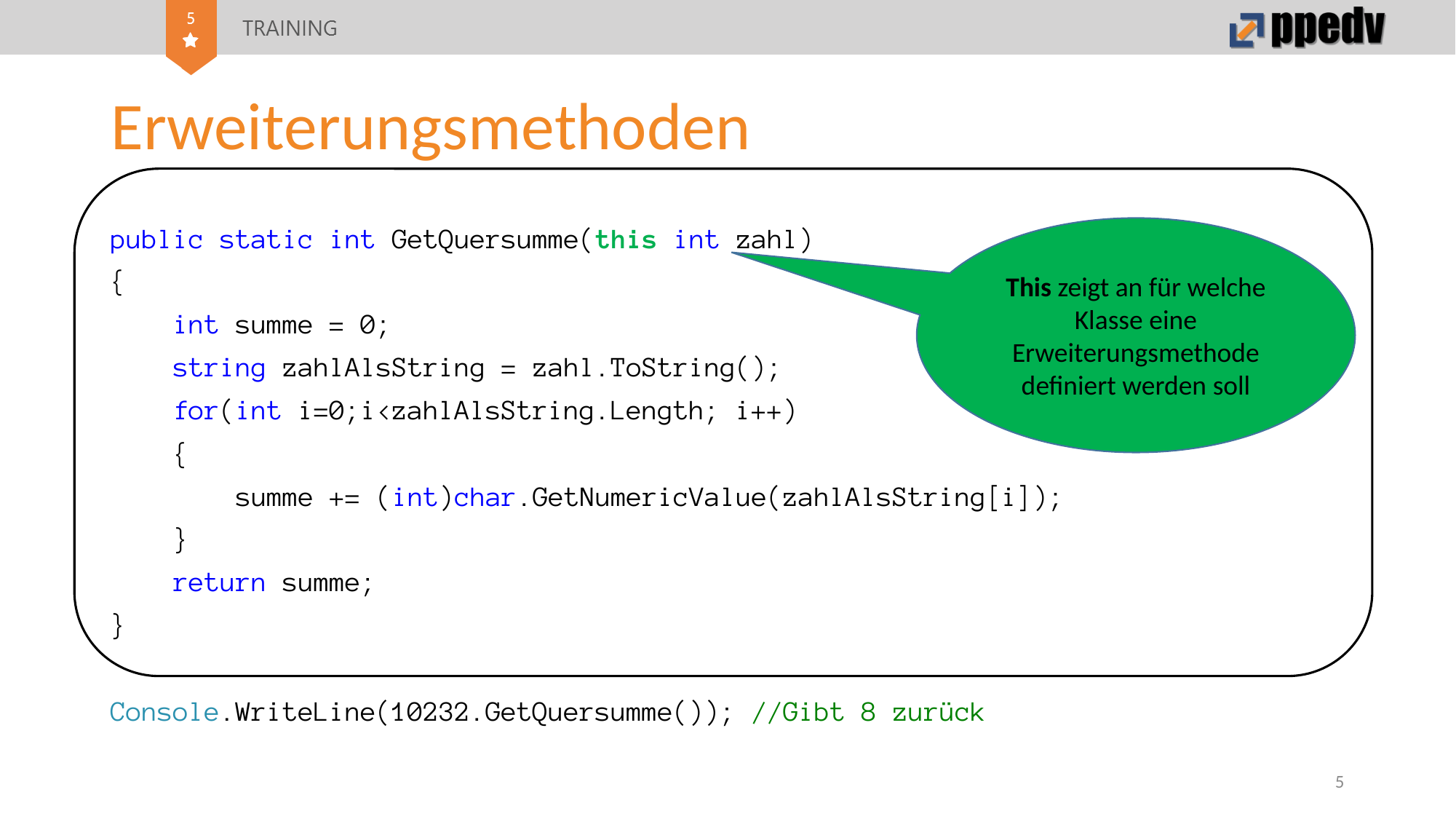

# Erweiterungsmethoden

public static int GetQuersumme(this int zahl)
{
    int summe = 0;
    string zahlAlsString = zahl.ToString();
    for(int i=0;i<zahlAlsString.Length; i++)
    {
        summe += (int)char.GetNumericValue(zahlAlsString[i]);
    }
    return summe;
}

Console.WriteLine(10232.GetQuersumme()); //Gibt 8 zurück

This zeigt an für welche Klasse eine Erweiterungsmethode definiert werden soll
5